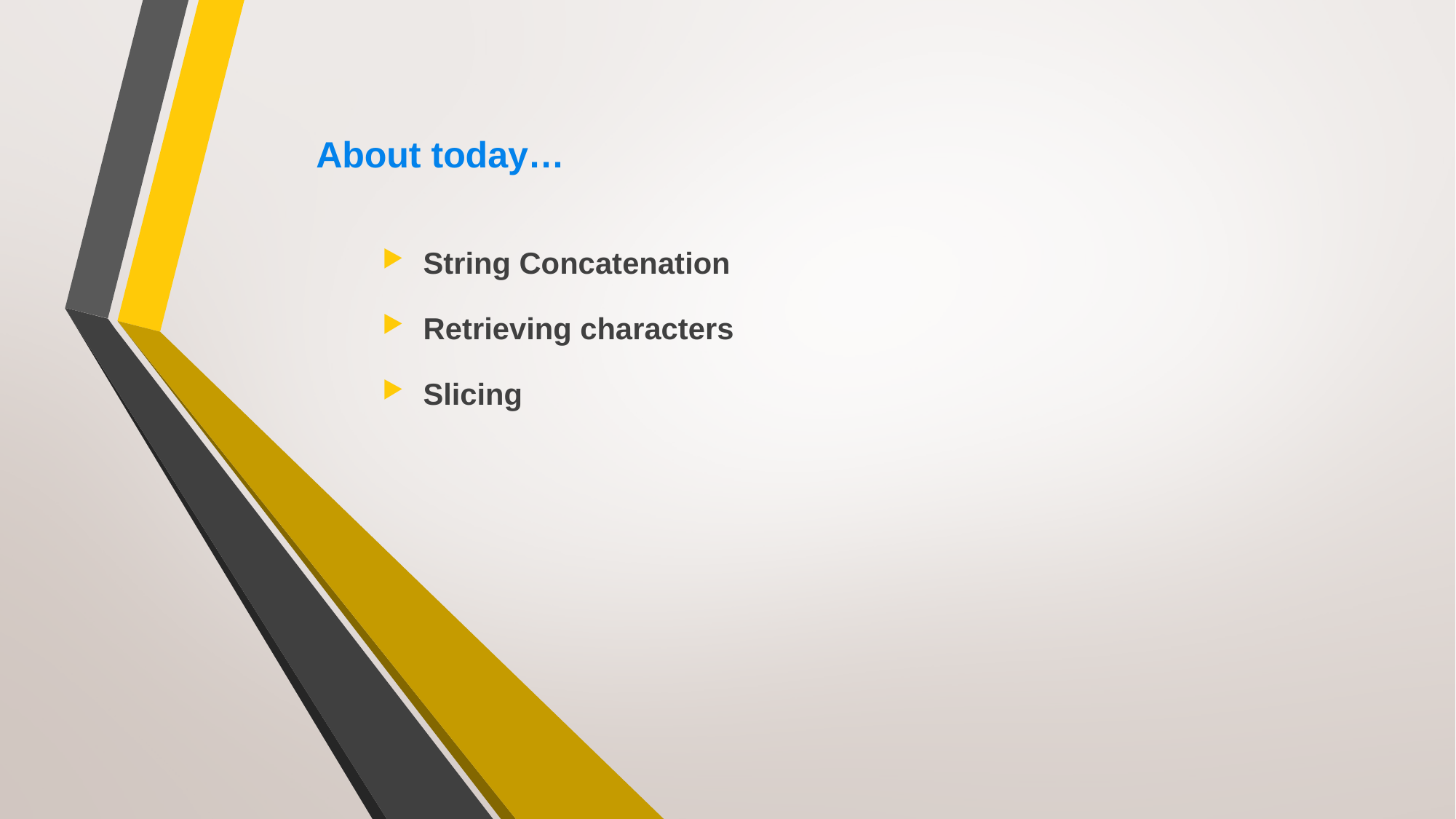

About today…
String Concatenation
Retrieving characters
Slicing